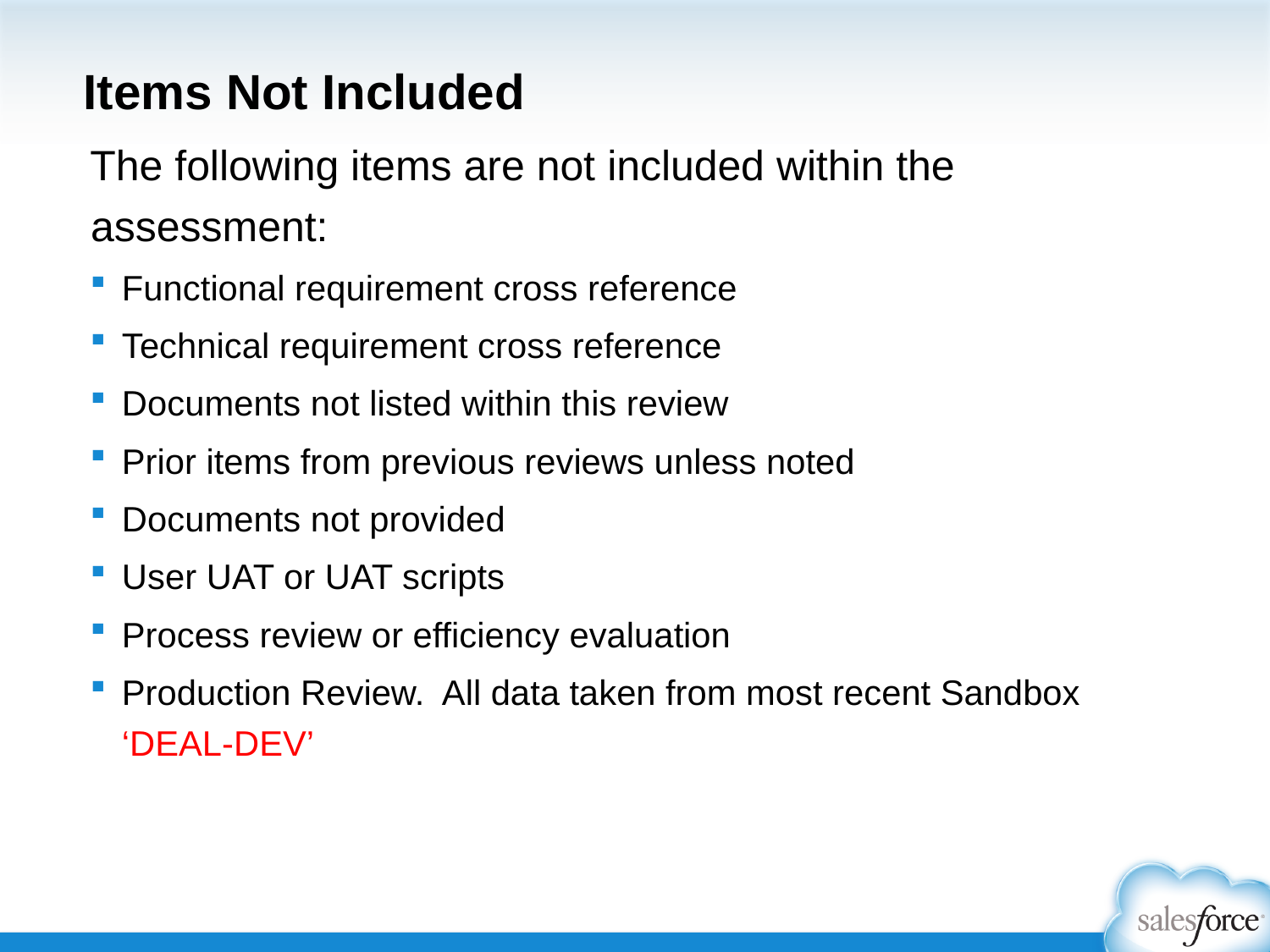

# Items Not Included
The following items are not included within the assessment:
Functional requirement cross reference
Technical requirement cross reference
Documents not listed within this review
Prior items from previous reviews unless noted
Documents not provided
User UAT or UAT scripts
Process review or efficiency evaluation
Production Review.  All data taken from most recent Sandbox ‘DEAL-DEV’